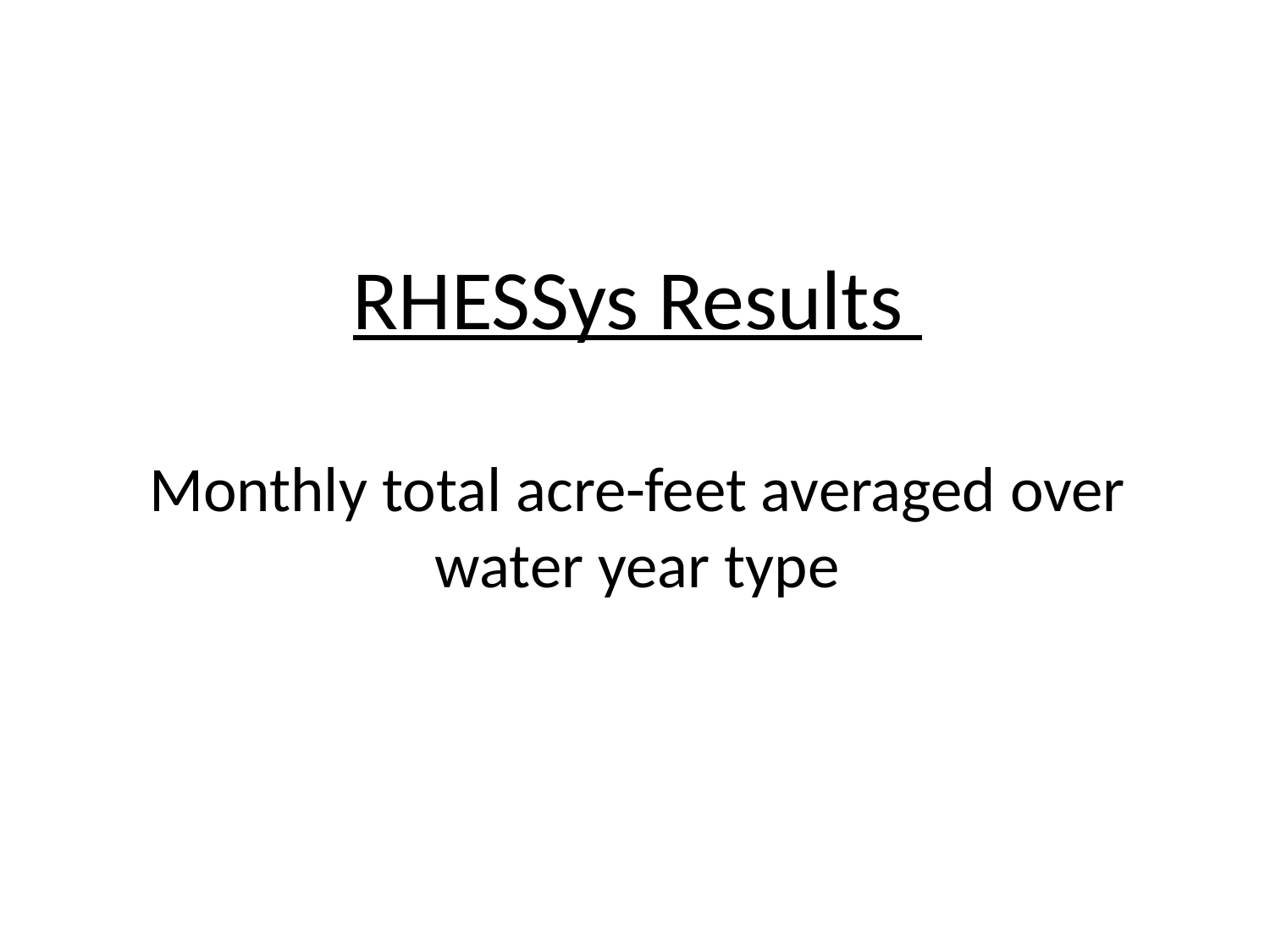

RHESSys Results

Monthly total acre-feet averaged over water year type